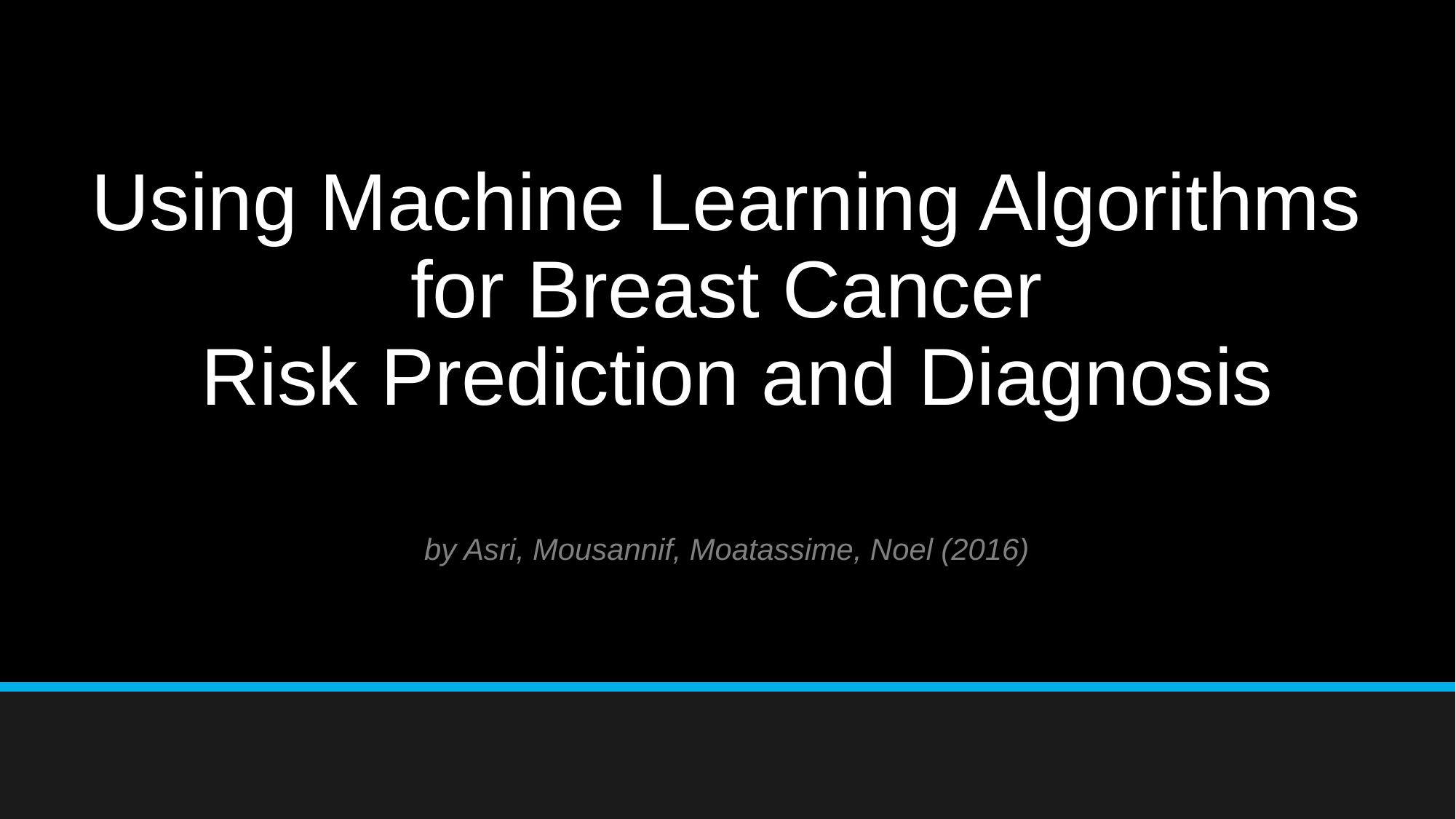

# Using Machine Learning Algorithms for Breast Cancer Risk Prediction and Diagnosis
by Asri, Mousannif, Moatassime, Noel (2016)